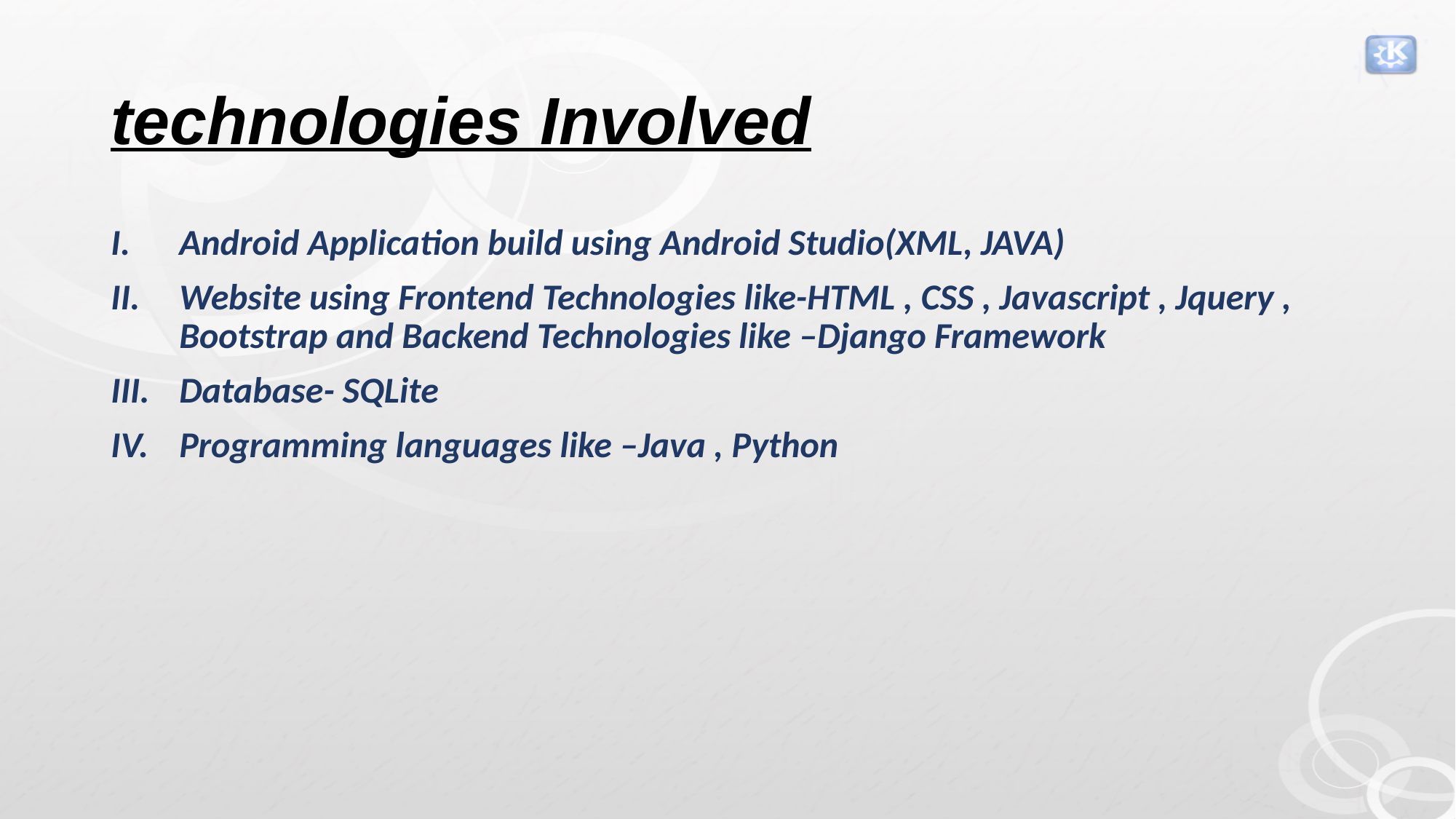

# technologies Involved
Android Application build using Android Studio(XML, JAVA)
Website using Frontend Technologies like-HTML , CSS , Javascript , Jquery , Bootstrap and Backend Technologies like –Django Framework
Database- SQLite
Programming languages like –Java , Python